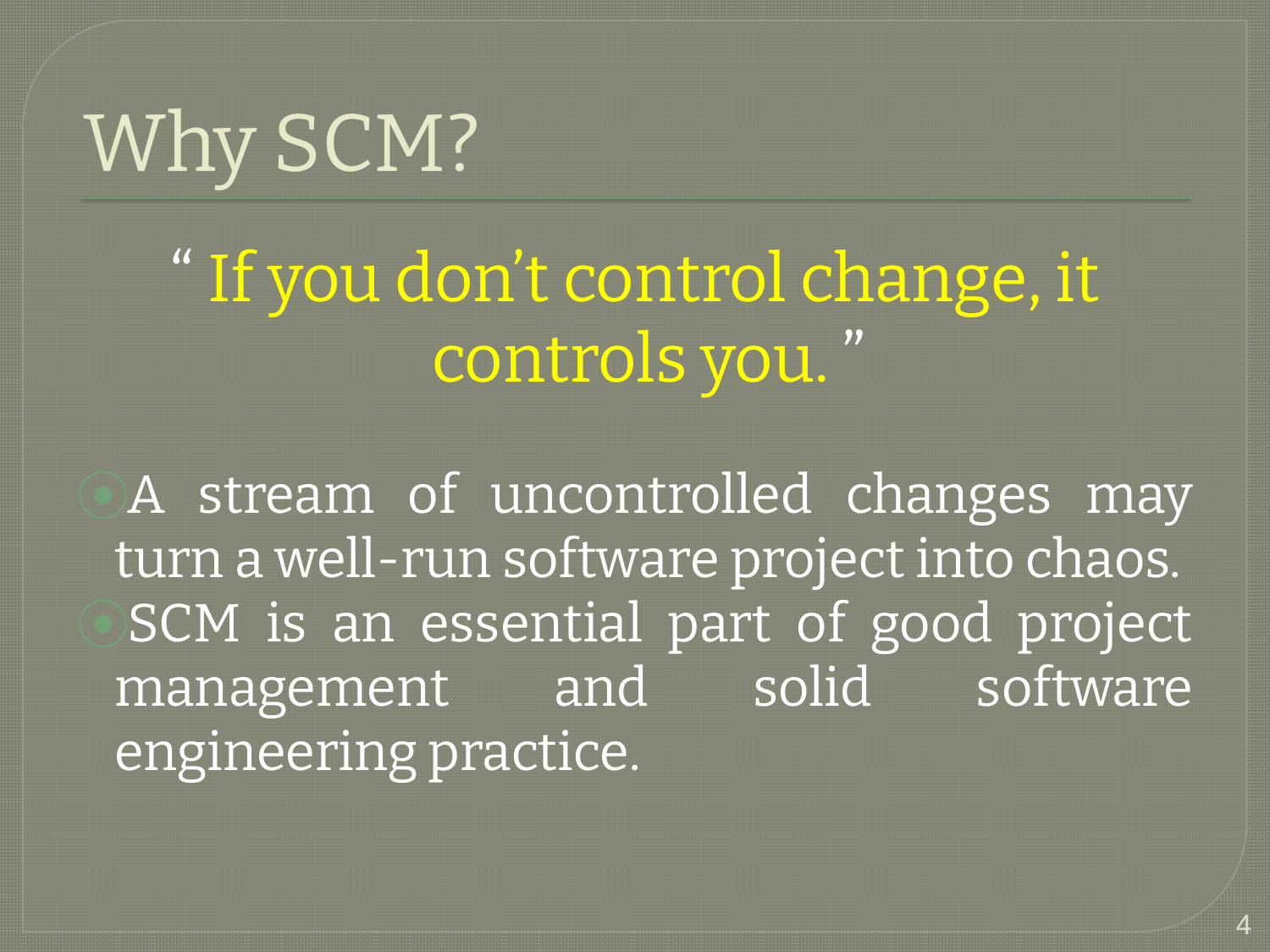

# Why SCM?
“ If you don’t control change, it controls you. ”

A stream of uncontrolled changes may turn a well-run software project into chaos.
SCM is an essential part of good project management and solid software engineering practice.
4